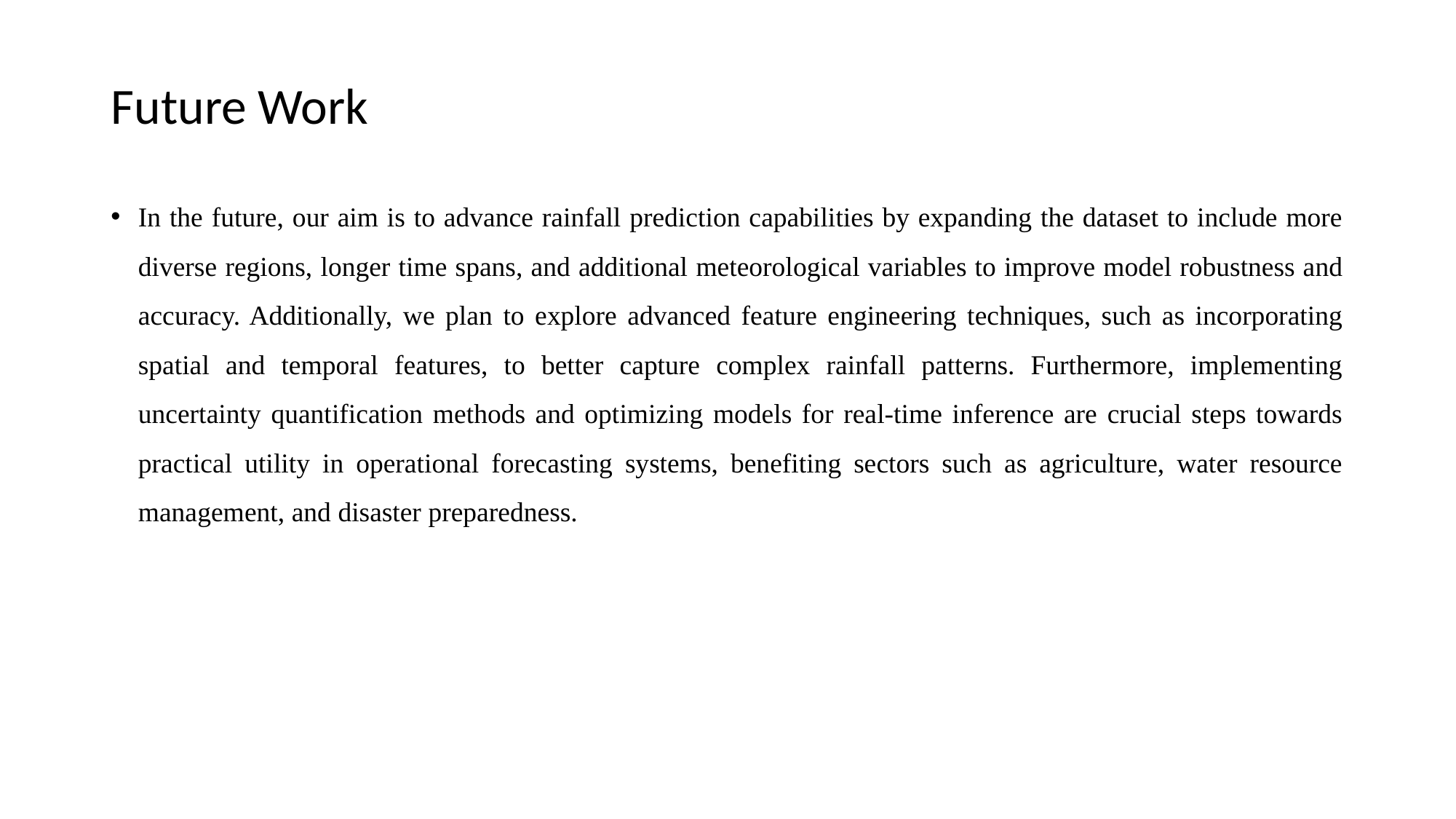

# Future Work
In the future, our aim is to advance rainfall prediction capabilities by expanding the dataset to include more diverse regions, longer time spans, and additional meteorological variables to improve model robustness and accuracy. Additionally, we plan to explore advanced feature engineering techniques, such as incorporating spatial and temporal features, to better capture complex rainfall patterns. Furthermore, implementing uncertainty quantification methods and optimizing models for real-time inference are crucial steps towards practical utility in operational forecasting systems, benefiting sectors such as agriculture, water resource management, and disaster preparedness.